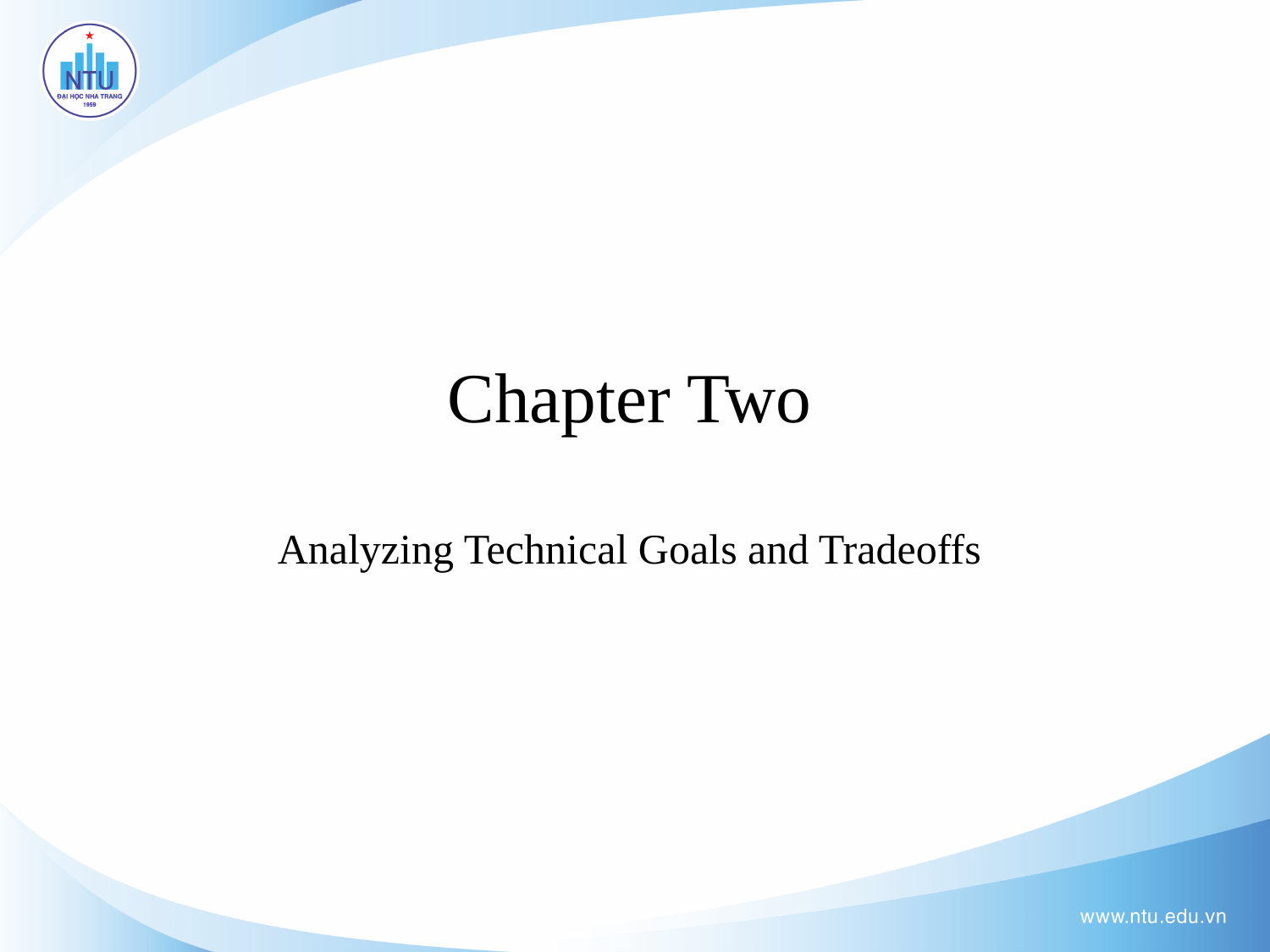

# Chapter Two Analyzing Technical Goals and Tradeoffs